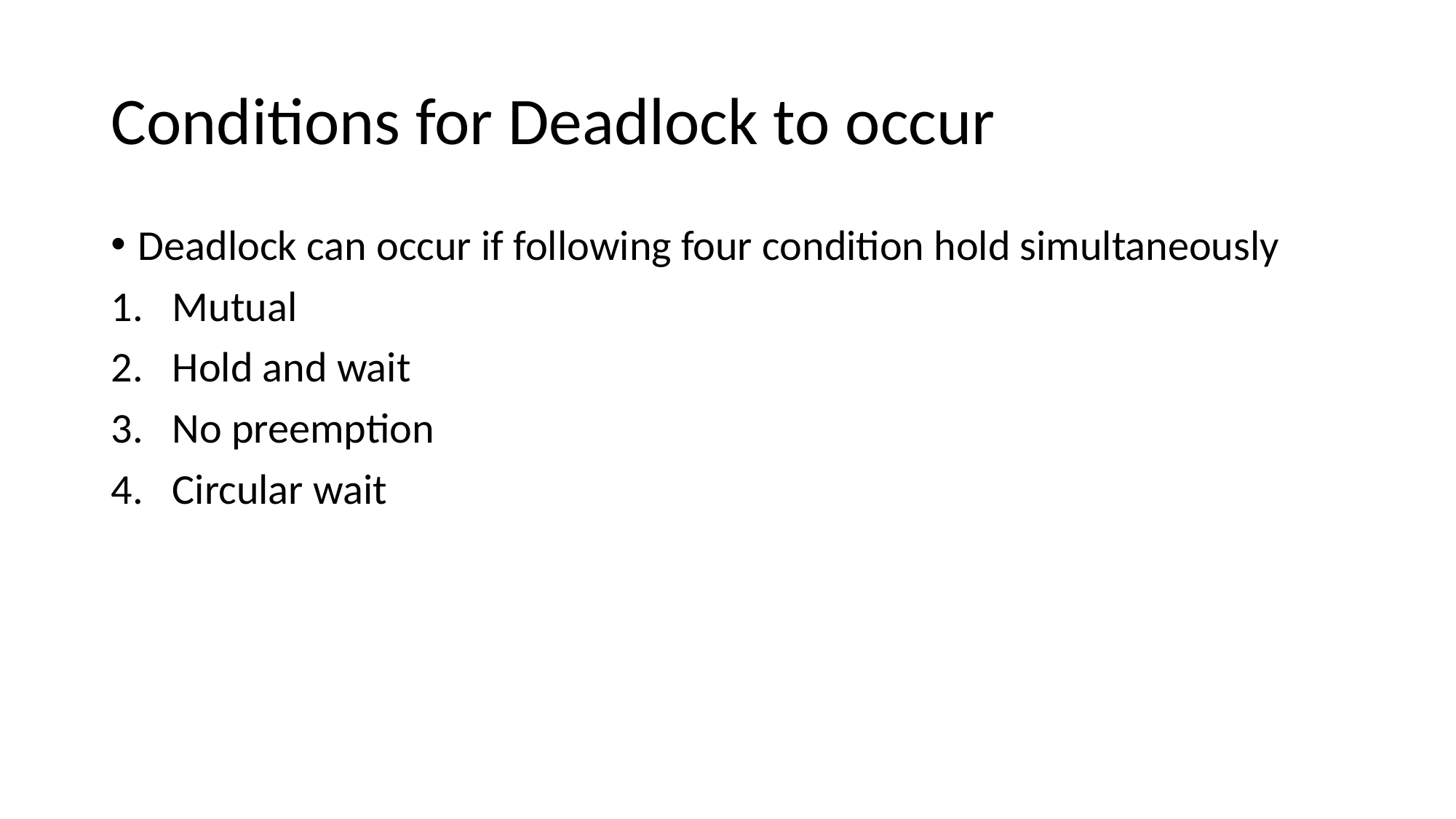

# Conditions for Deadlock to occur
Deadlock can occur if following four condition hold simultaneously
Mutual
Hold and wait
No preemption
Circular wait